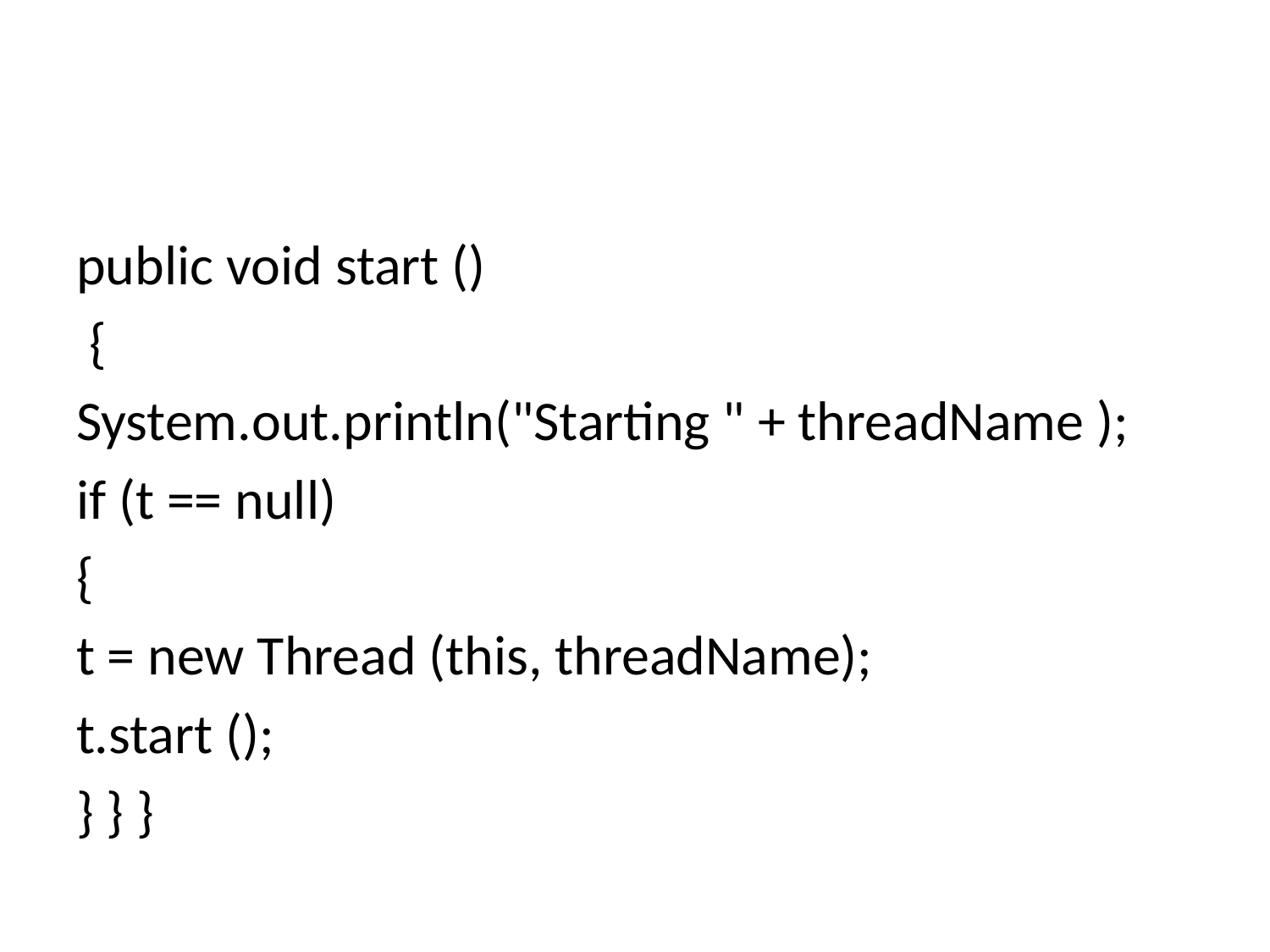

#
public void start ()
 {
System.out.println("Starting " + threadName );
if (t == null)
{
t = new Thread (this, threadName);
t.start ();
} } }